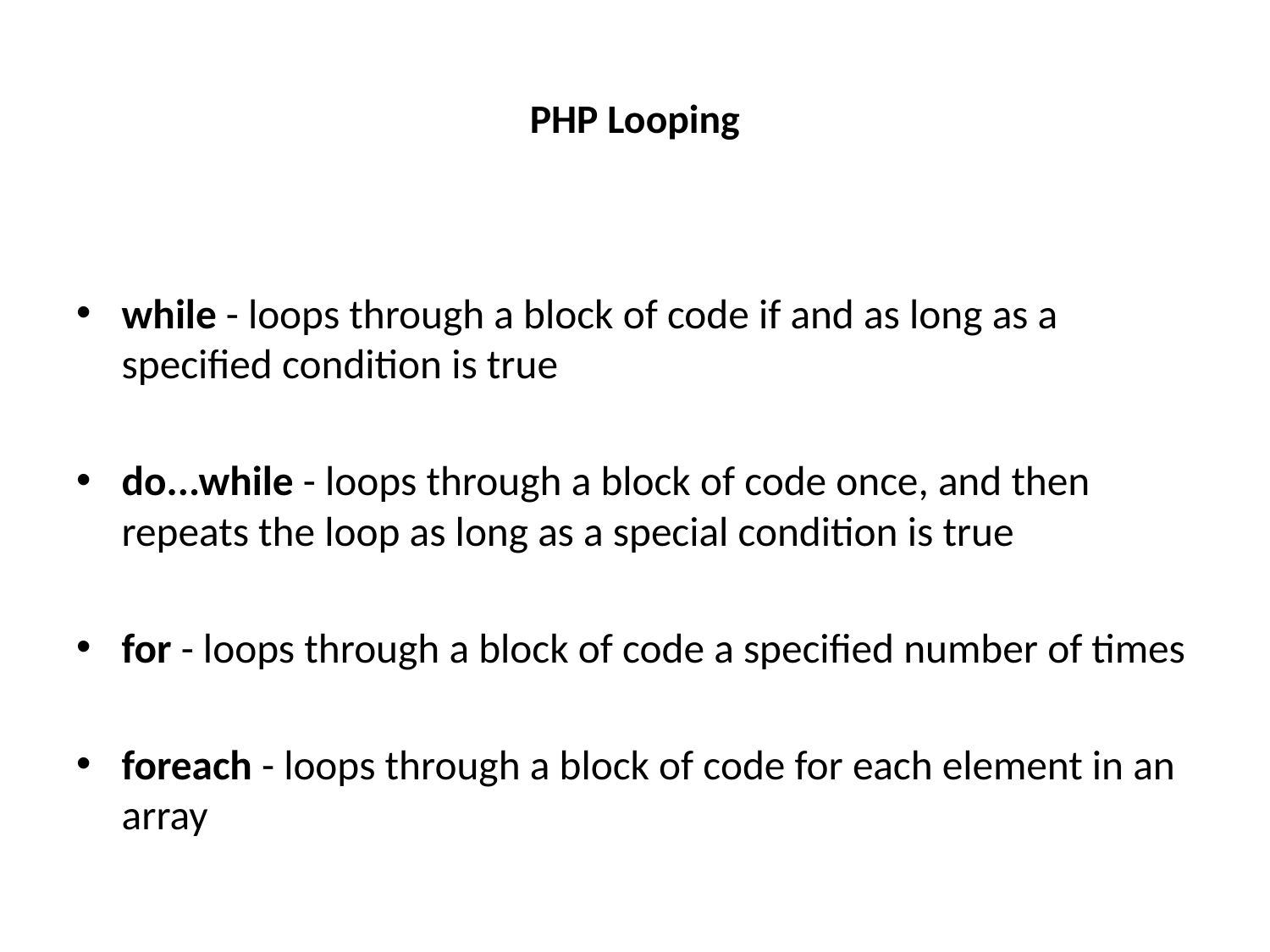

# PHP Looping

while - loops through a block of code if and as long as a specified condition is true

do...while - loops through a block of code once, and then repeats the loop as long as a special condition is true

for - loops through a block of code a specified number of times

foreach - loops through a block of code for each element in an array